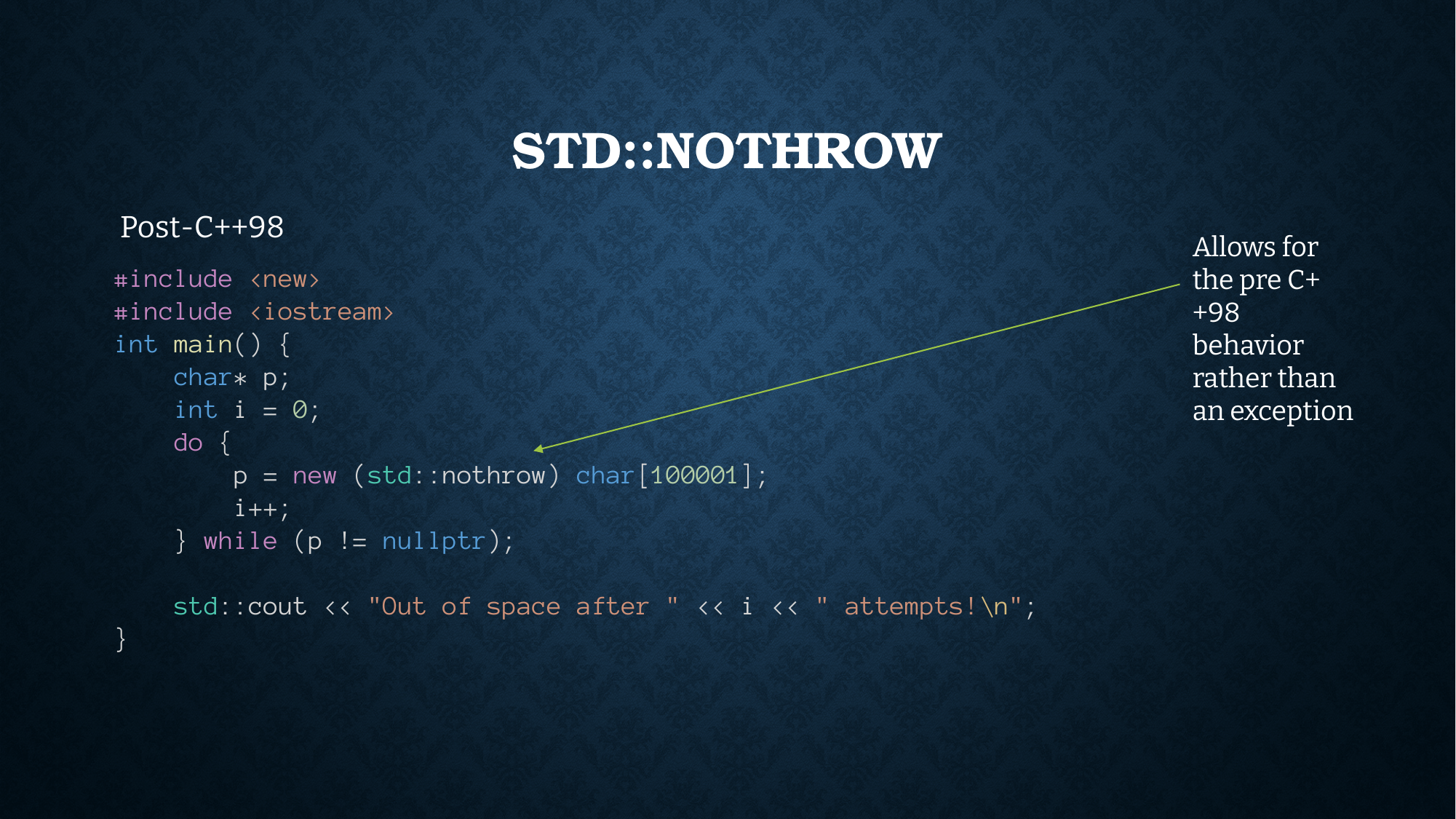

# Std::nothrow
Post-C++98
Allows for the pre C++98 behavior rather than an exception
#include <new>
#include <iostream>
int main() {
    char* p;
    int i = 0;
    do {
        p = new (std::nothrow) char[100001];
        i++;
    } while (p != nullptr);
    std::cout << "Out of space after " << i << " attempts!\n";
}